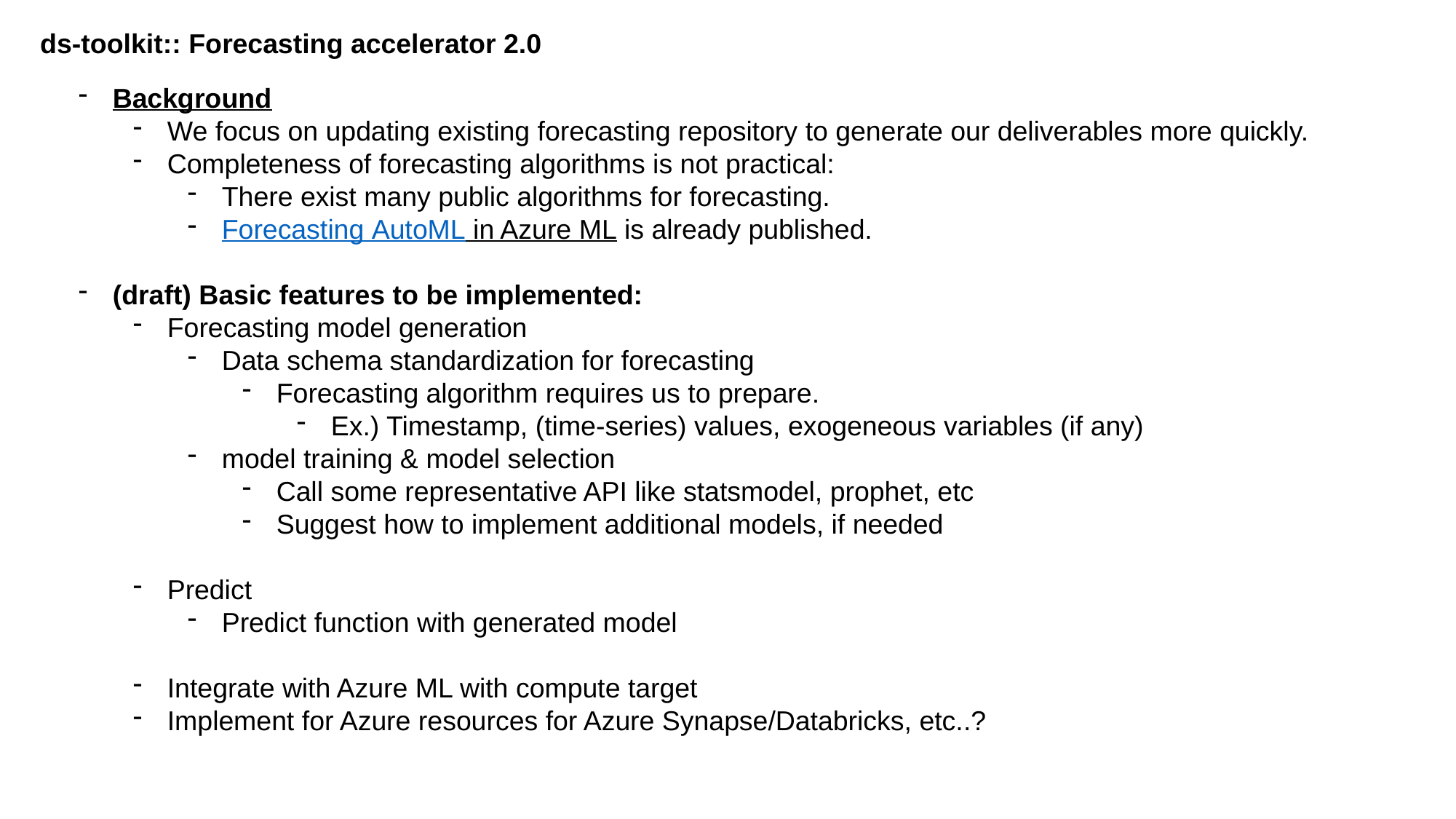

ds-toolkit:: Forecasting accelerator 2.0
Background
We focus on updating existing forecasting repository to generate our deliverables more quickly.
Completeness of forecasting algorithms is not practical:
There exist many public algorithms for forecasting.
Forecasting AutoML in Azure ML is already published.

(draft) Basic features to be implemented:
Forecasting model generation
Data schema standardization for forecasting
Forecasting algorithm requires us to prepare.
Ex.) Timestamp, (time-series) values, exogeneous variables (if any)
model training & model selection
Call some representative API like statsmodel, prophet, etc
Suggest how to implement additional models, if needed

Predict
Predict function with generated model

Integrate with Azure ML with compute target
Implement for Azure resources for Azure Synapse/Databricks, etc..?